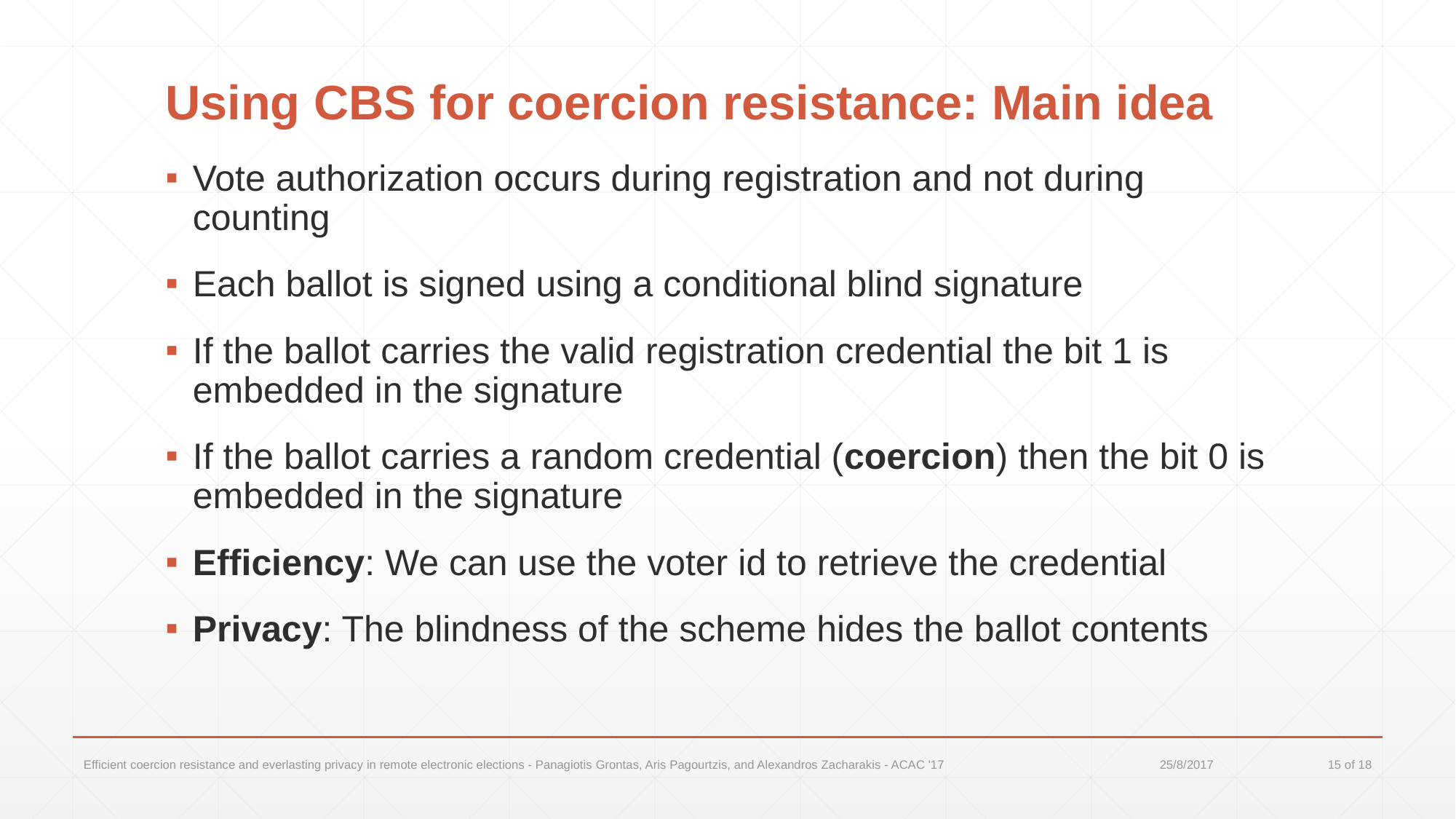

# Using CBS for coercion resistance: Main idea
Vote authorization occurs during registration and not during counting
Each ballot is signed using a conditional blind signature
If the ballot carries the valid registration credential the bit 1 is embedded in the signature
If the ballot carries a random credential (coercion) then the bit 0 is embedded in the signature
Efficiency: We can use the voter id to retrieve the credential
Privacy: The blindness of the scheme hides the ballot contents
Efficient coercion resistance and everlasting privacy in remote electronic elections - Panagiotis Grontas, Aris Pagourtzis, and Alexandros Zacharakis - ACAC '17
25/8/2017
15 of 18